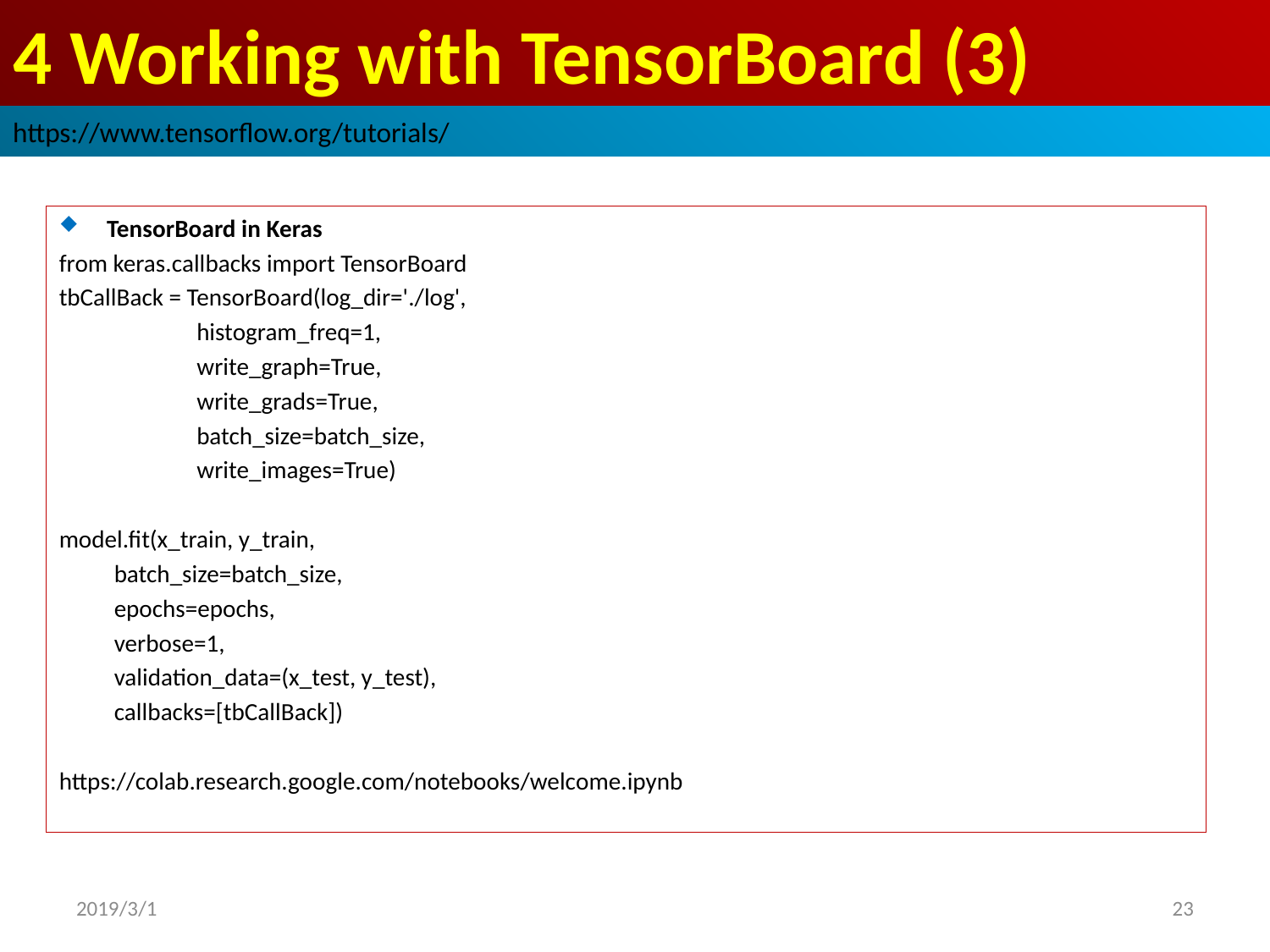

# 4 Working with TensorBoard (3)
https://www.tensorflow.org/tutorials/
TensorBoard in Keras
from keras.callbacks import TensorBoard
tbCallBack = TensorBoard(log_dir='./log',
                         histogram_freq=1,
                         write_graph=True,
                         write_grads=True,
                         batch_size=batch_size,
                         write_images=True)

model.fit(x_train, y_train,
          batch_size=batch_size,
          epochs=epochs,
          verbose=1,
          validation_data=(x_test, y_test),
          callbacks=[tbCallBack])

https://colab.research.google.com/notebooks/welcome.ipynb
2019/3/1
23